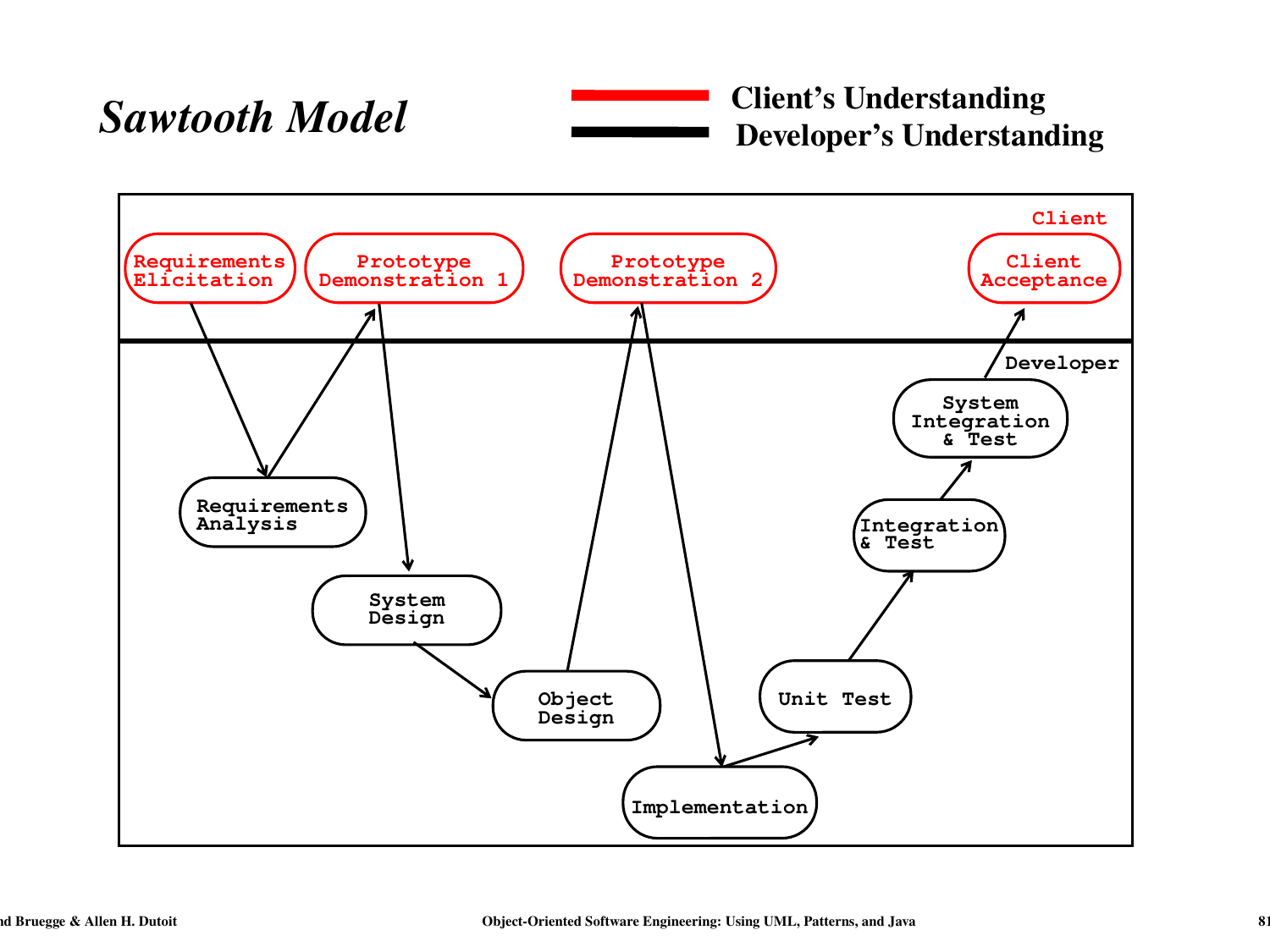

# Sawtooth Model
Client’s Understanding

Developer’s Understanding

Client

Requirements
Elicitation

Prototype
Demonstration 1

Prototype
Demonstration 2

Client
Acceptance

Developer

System
Integration
& Test

Requirements
Analysis

Integration
& Test

System
Design

Unit Test

Object
Design

Implementation